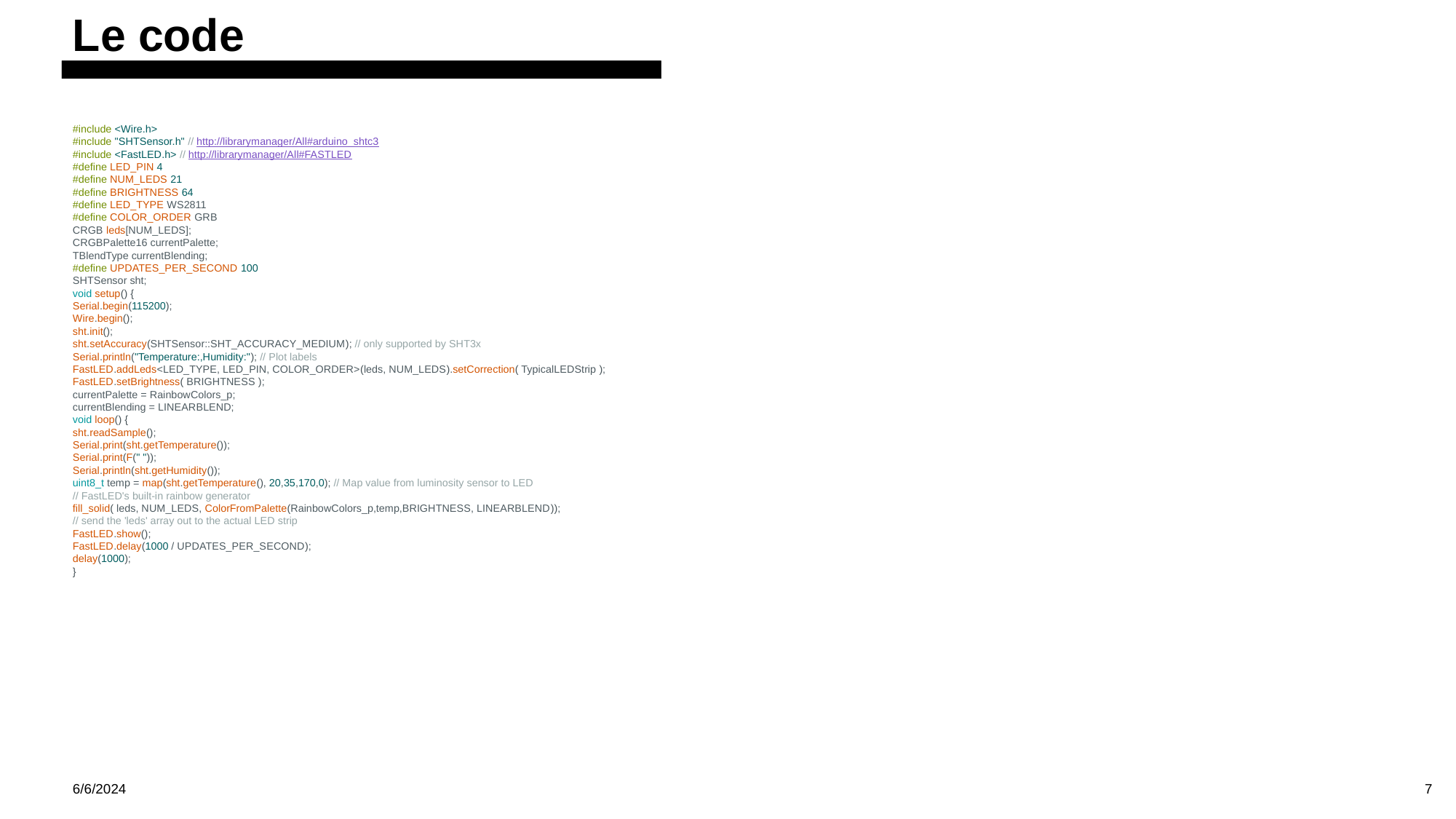

Le code

# #include <Wire.h>
#include "SHTSensor.h" // http://librarymanager/All#arduino_shtc3
#include <FastLED.h> // http://librarymanager/All#FASTLED
#define LED_PIN 4
#define NUM_LEDS 21
#define BRIGHTNESS 64
#define LED_TYPE WS2811
#define COLOR_ORDER GRB
CRGB leds[NUM_LEDS];
CRGBPalette16 currentPalette;
TBlendType currentBlending;
#define UPDATES_PER_SECOND 100
SHTSensor sht;
void setup() {
Serial.begin(115200);
Wire.begin();
sht.init();
sht.setAccuracy(SHTSensor::SHT_ACCURACY_MEDIUM); // only supported by SHT3x
Serial.println("Temperature:,Humidity:"); // Plot labels
FastLED.addLeds<LED_TYPE, LED_PIN, COLOR_ORDER>(leds, NUM_LEDS).setCorrection( TypicalLEDStrip );
FastLED.setBrightness( BRIGHTNESS );
currentPalette = RainbowColors_p;
currentBlending = LINEARBLEND;
void loop() {
sht.readSample();
Serial.print(sht.getTemperature());
Serial.print(F(" "));
Serial.println(sht.getHumidity());
uint8_t temp = map(sht.getTemperature(), 20,35,170,0); // Map value from luminosity sensor to LED
// FastLED's built-in rainbow generator
fill_solid( leds, NUM_LEDS, ColorFromPalette(RainbowColors_p,temp,BRIGHTNESS, LINEARBLEND));
// send the 'leds' array out to the actual LED strip
FastLED.show();
FastLED.delay(1000 / UPDATES_PER_SECOND);
delay(1000);
}

6/6/2024
7